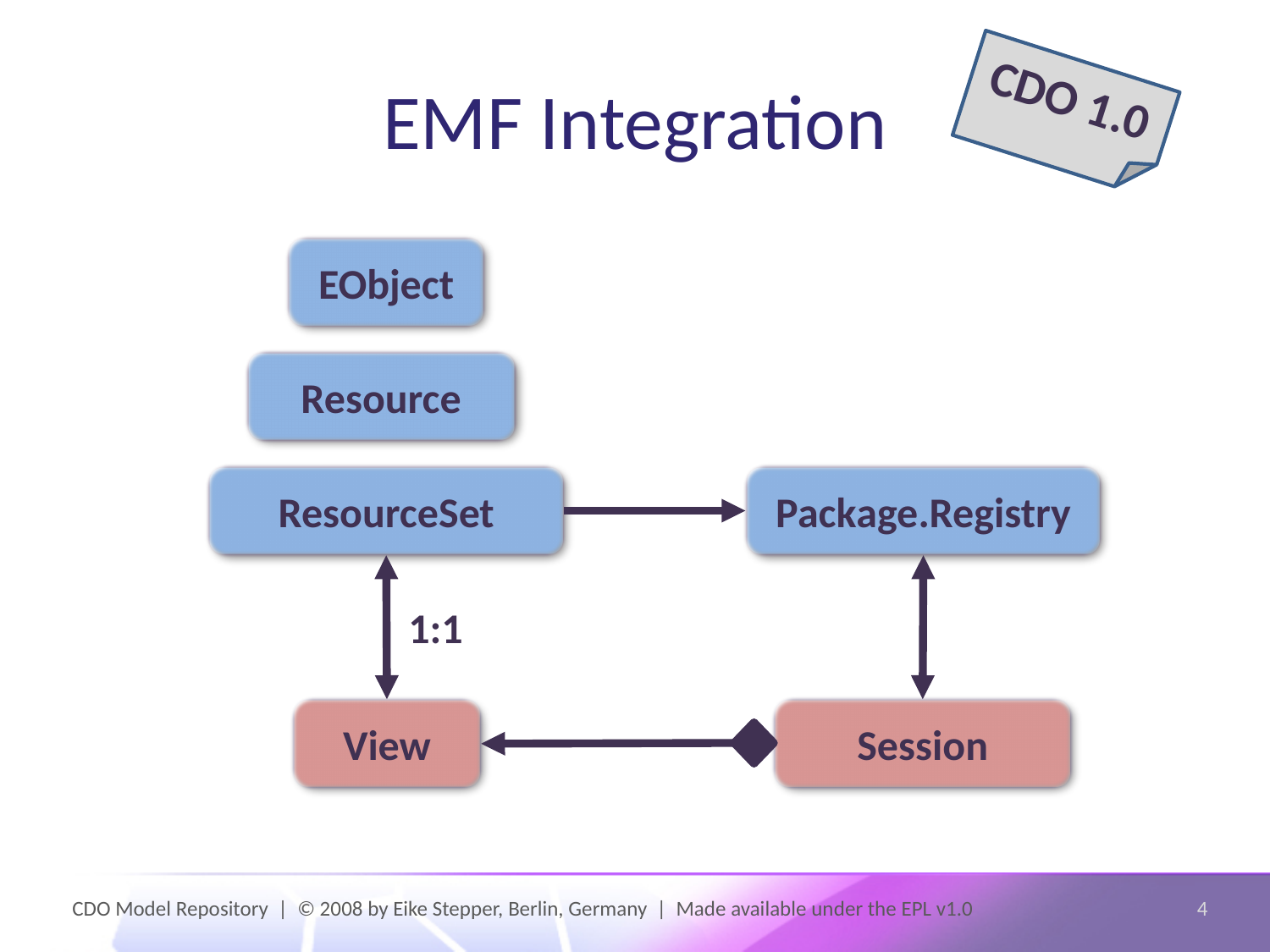

# EMF Integration
CDO 1.0
EObject
Resource
ResourceSet
Package.Registry
1:1
View
Session

CDO Model Repository  |  © 2008 by Eike Stepper, Berlin, Germany  |  Made available under the EPL v1.0
4